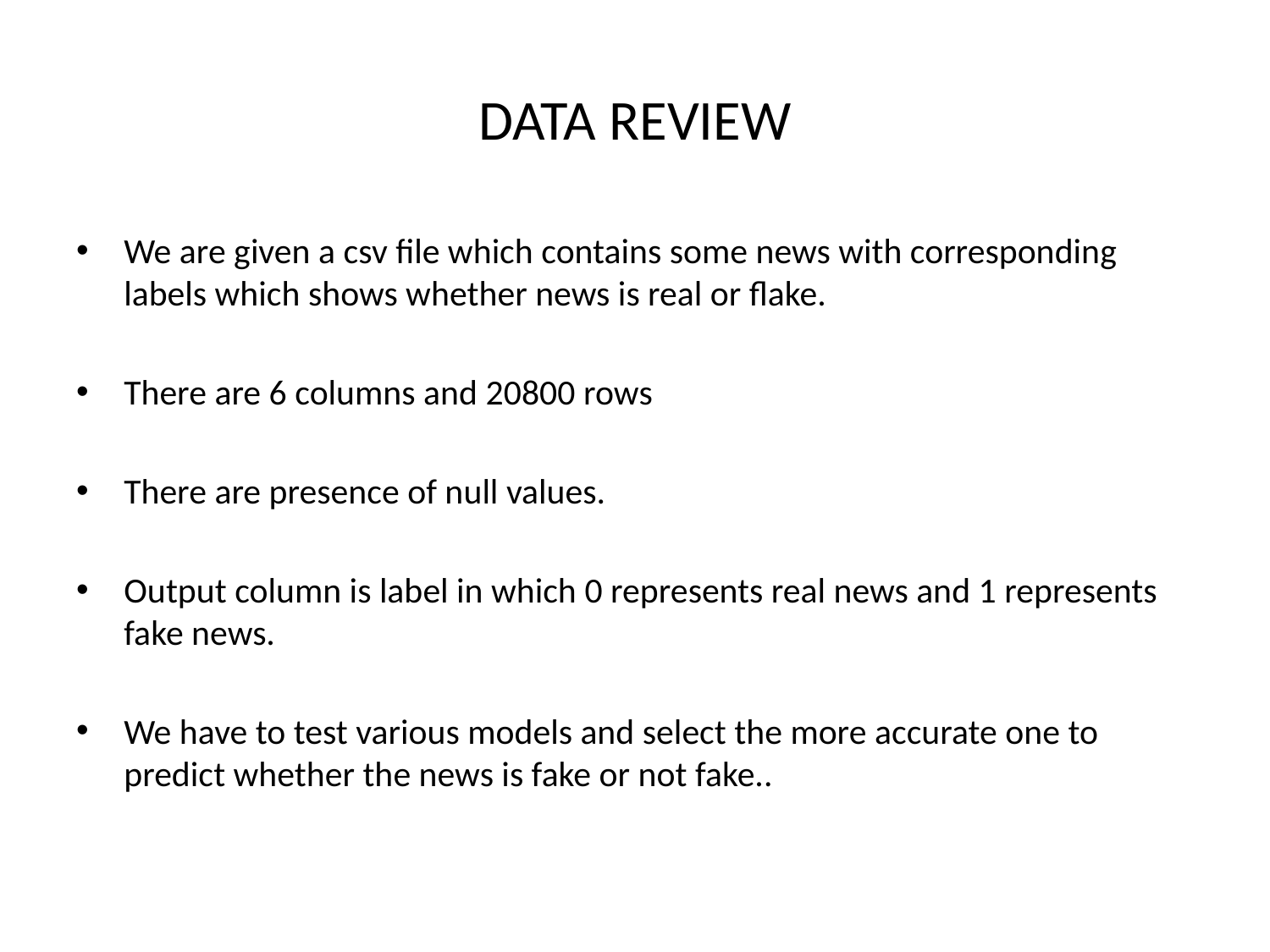

# DATA REVIEW
We are given a csv file which contains some news with corresponding labels which shows whether news is real or flake.

There are 6 columns and 20800 rows

There are presence of null values.

Output column is label in which 0 represents real news and 1 represents fake news.

We have to test various models and select the more accurate one to predict whether the news is fake or not fake..